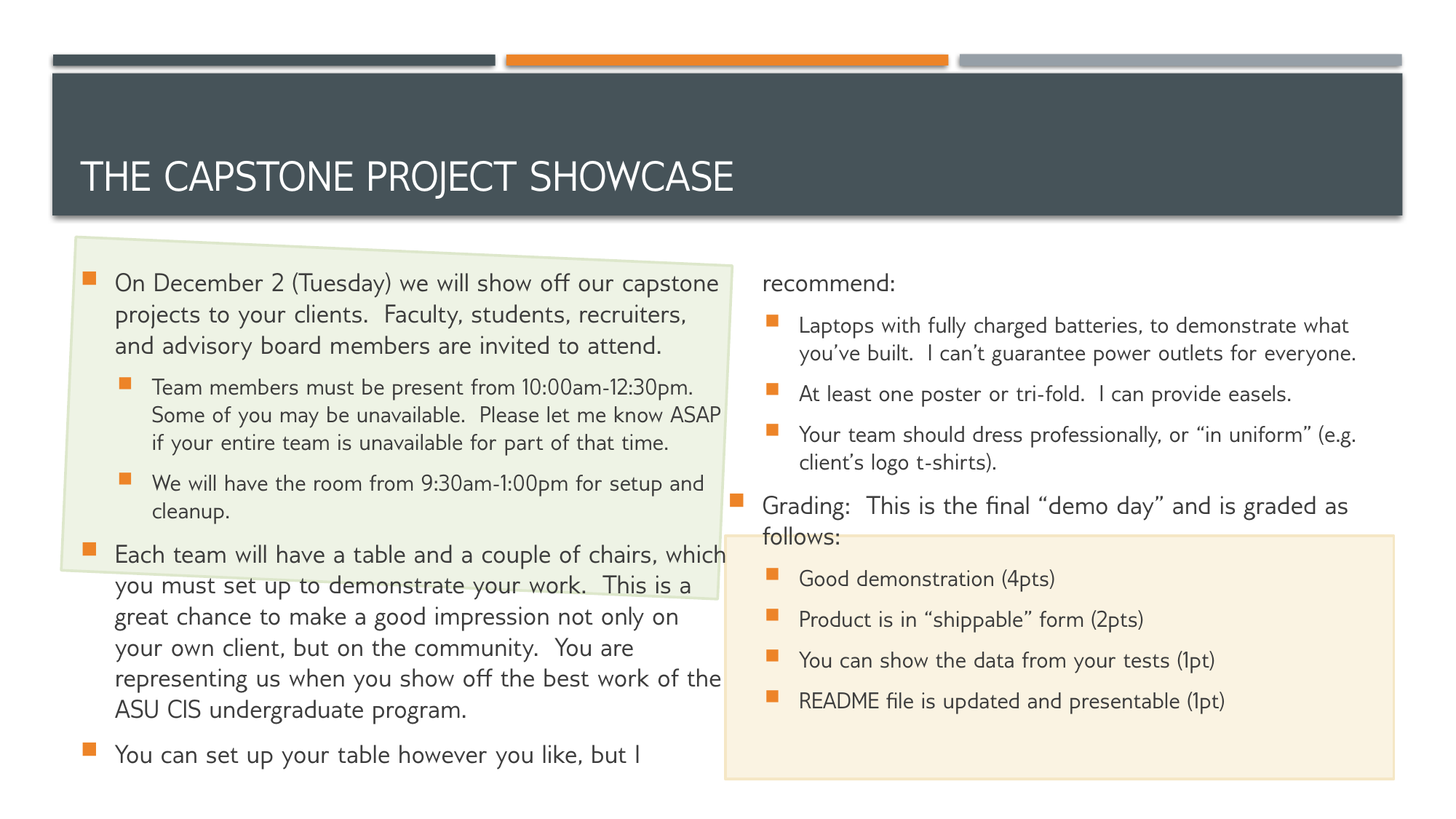

# The capstone project showcase

On December 2 (Tuesday) we will show off our capstone projects to your clients.  Faculty, students, recruiters, and advisory board members are invited to attend.
Team members must be present from 10:00am-12:30pm.  Some of you may be unavailable.  Please let me know ASAP if your entire team is unavailable for part of that time.
We will have the room from 9:30am-1:00pm for setup and cleanup.
Each team will have a table and a couple of chairs, which you must set up to demonstrate your work.  This is a great chance to make a good impression not only on your own client, but on the community.  You are representing us when you show off the best work of the ASU CIS undergraduate program.
You can set up your table however you like, but I recommend:
Laptops with fully charged batteries, to demonstrate what you’ve built.  I can’t guarantee power outlets for everyone.
At least one poster or tri-fold.  I can provide easels.
Your team should dress professionally, or “in uniform” (e.g. client’s logo t-shirts).
Grading:  This is the final “demo day” and is graded as follows:
Good demonstration (4pts)
Product is in “shippable” form (2pts)
You can show the data from your tests (1pt)
README file is updated and presentable (1pt)